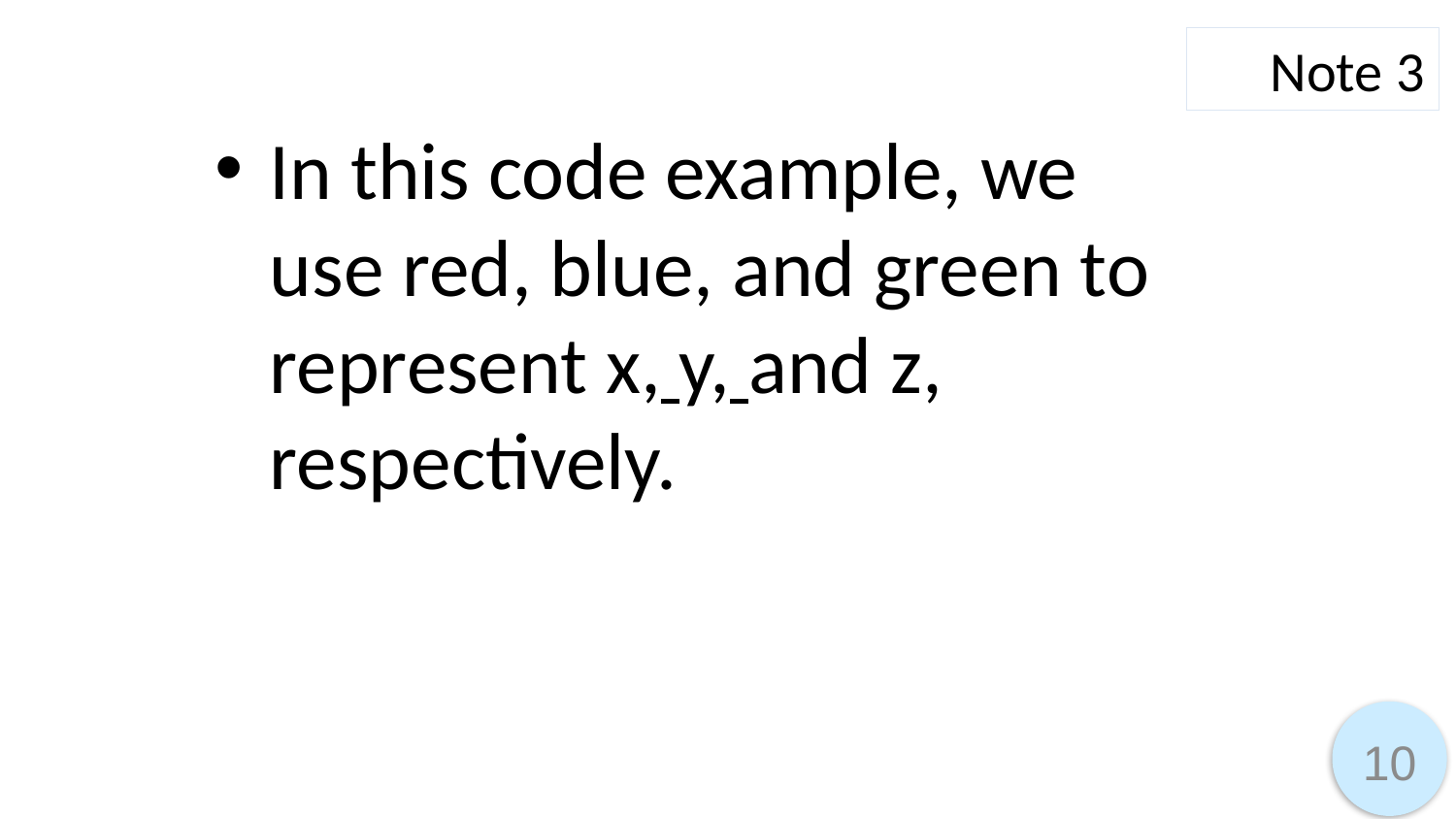

Note 3
In this code example, we use red, blue, and green to represent x, y, and z, respectively.
10